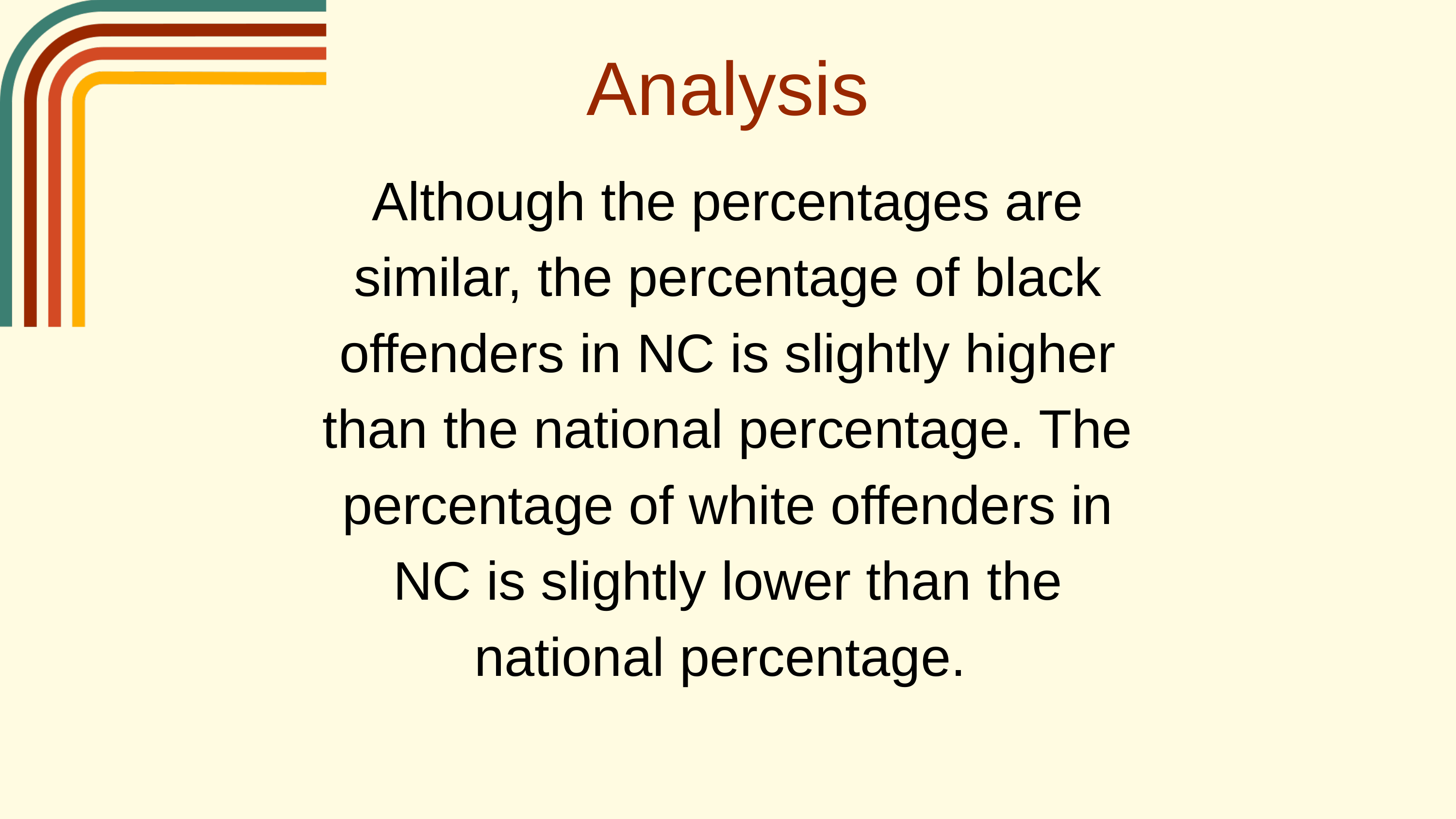

Analysis
Although the percentages are similar, the percentage of black offenders in NC is slightly higher than the national percentage. The percentage of white offenders in NC is slightly lower than the national percentage.